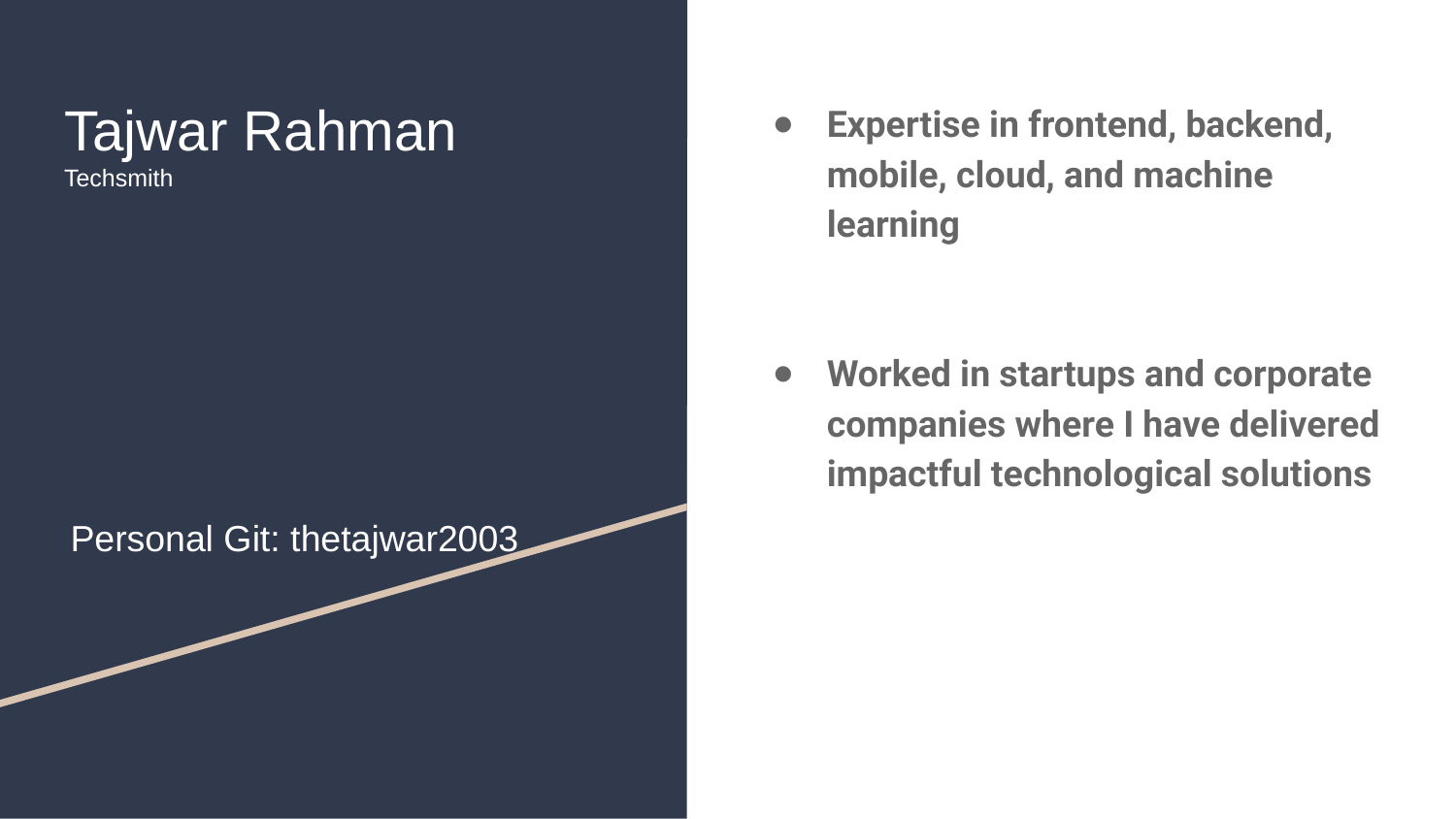

# Tajwar Rahman
Techsmith
Expertise in frontend, backend, mobile, cloud, and machine learning

Worked in startups and corporate companies where I have delivered impactful technological solutions
Personal Git: thetajwar2003